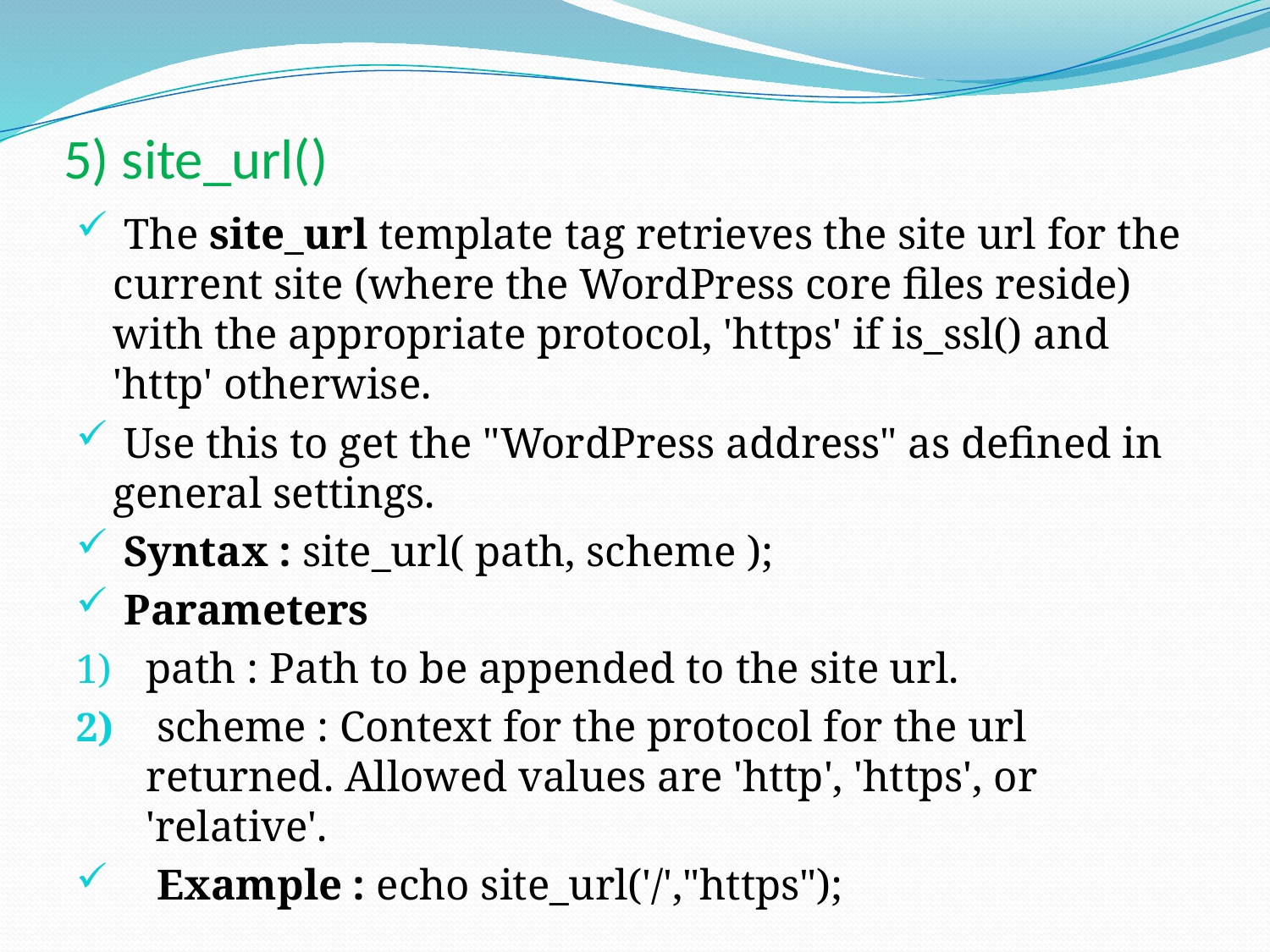

# 5) site_url()
 The site_url template tag retrieves the site url for the current site (where the WordPress core files reside) with the appropriate protocol, 'https' if is_ssl() and 'http' otherwise.
 Use this to get the "WordPress address" as defined in general settings.
 Syntax : site_url( path, scheme );
 Parameters
path : Path to be appended to the site url.
 scheme : Context for the protocol for the url returned. Allowed values are 'http', 'https', or 'relative'.
 Example : echo site_url('/',"https");